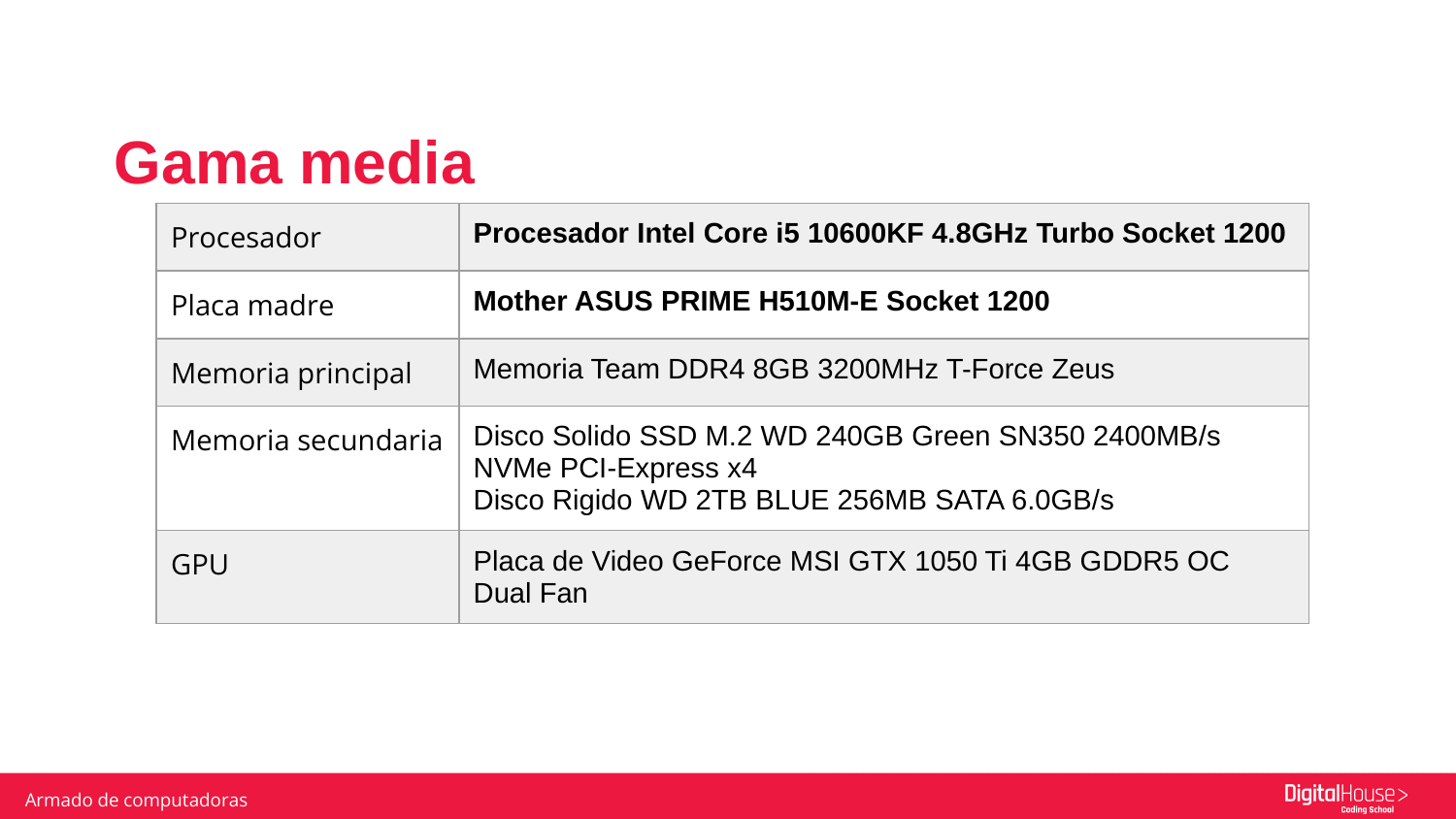

Gama media
| Procesador | Procesador Intel Core i5 10600KF 4.8GHz Turbo Socket 1200 |
| --- | --- |
| Placa madre | Mother ASUS PRIME H510M-E Socket 1200 |
| Memoria principal | Memoria Team DDR4 8GB 3200MHz T-Force Zeus |
| Memoria secundaria | Disco Solido SSD M.2 WD 240GB Green SN350 2400MB/s NVMe PCI-Express x4 Disco Rigido WD 2TB BLUE 256MB SATA 6.0GB/s |
| GPU | Placa de Video GeForce MSI GTX 1050 Ti 4GB GDDR5 OC Dual Fan |